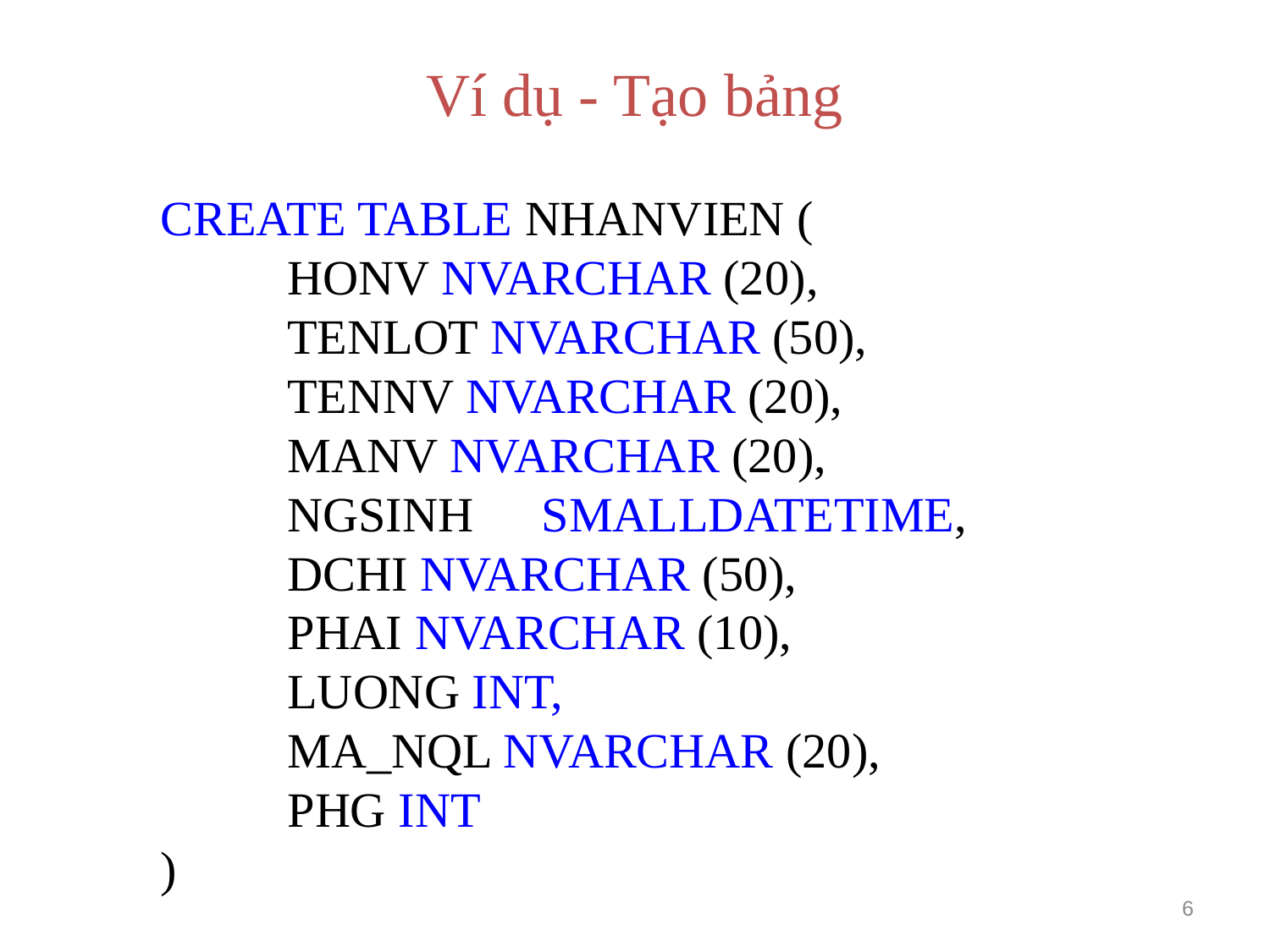

# Ví dụ - Tạo bảng
CREATE TABLE NHANVIEN (
	HONV NVARCHAR (20),
	TENLOT NVARCHAR (50),
	TENNV NVARCHAR (20),
	MANV NVARCHAR (20),
	NGSINH 	SMALLDATETIME,
	DCHI NVARCHAR (50),
	PHAI NVARCHAR (10),
	LUONG INT,
	MA_NQL NVARCHAR (20),
	PHG INT
)
6